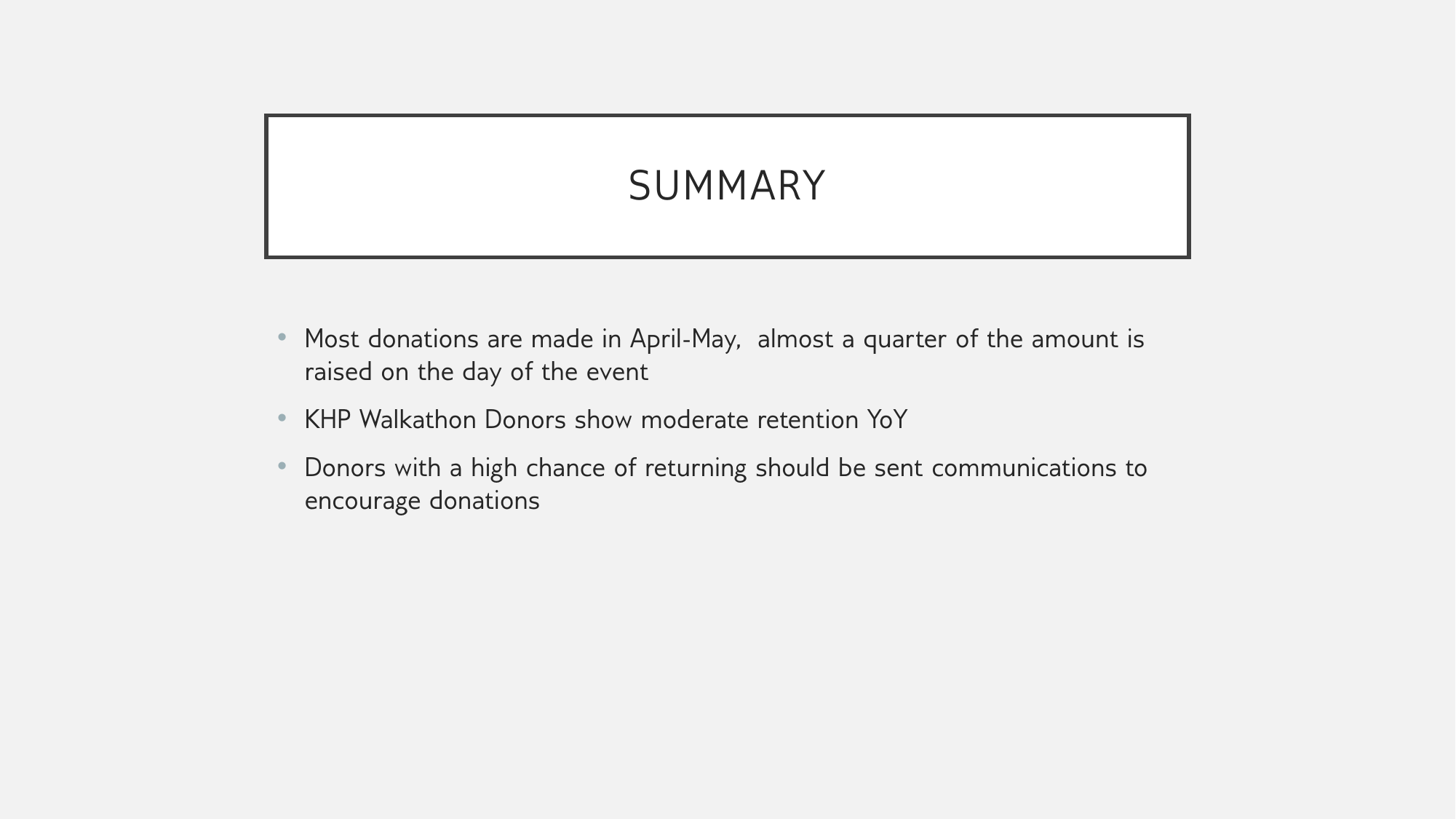

# Summary
Most donations are made in April-May,  almost a quarter of the amount is raised on the day of the event
KHP Walkathon Donors show moderate retention YoY
Donors with a high chance of returning should be sent communications to  encourage donations